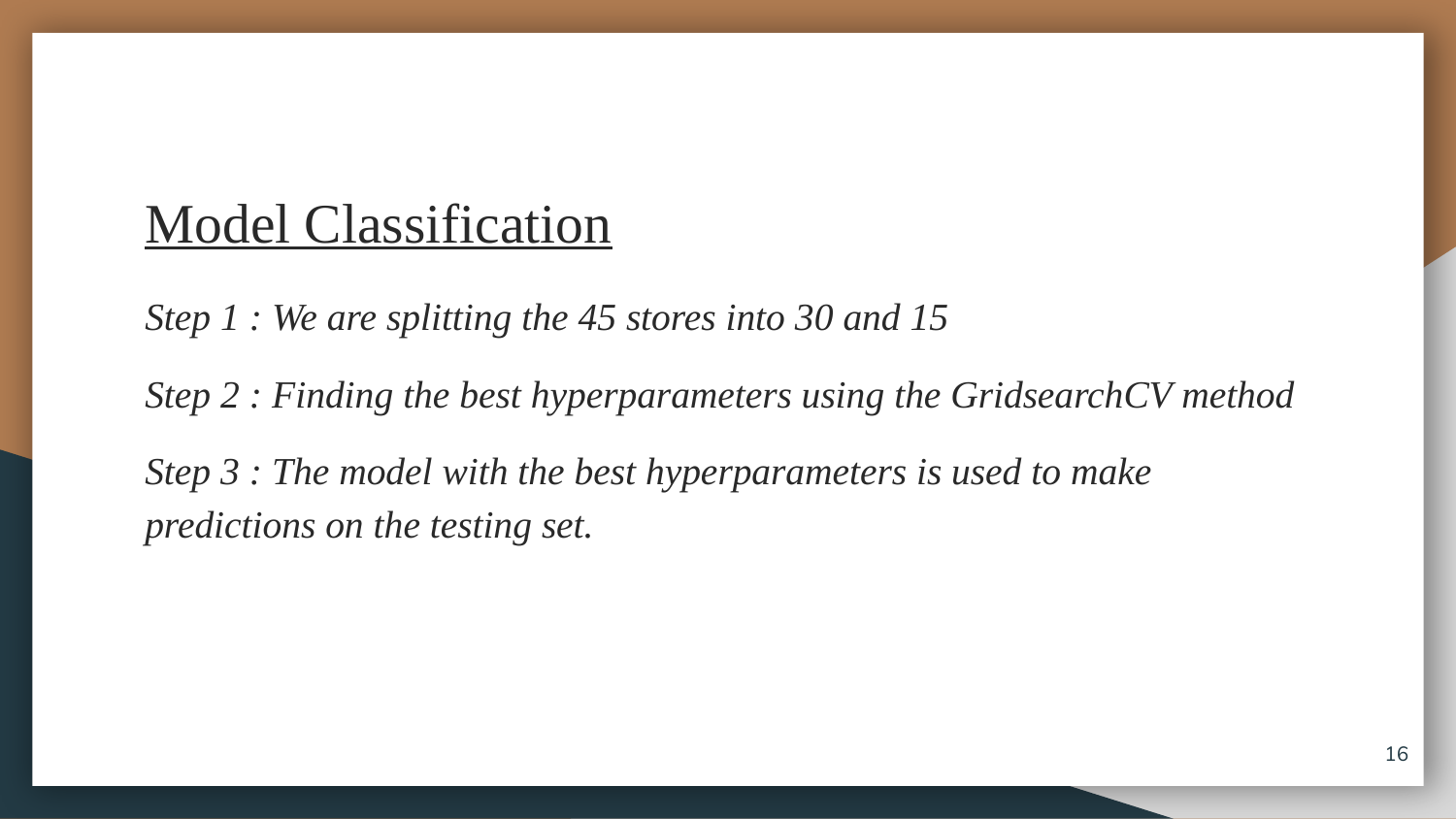

# Model Classification
Step 1 : We are splitting the 45 stores into 30 and 15
Step 2 : Finding the best hyperparameters using the GridsearchCV method
Step 3 : The model with the best hyperparameters is used to make               predictions on the testing set.

16